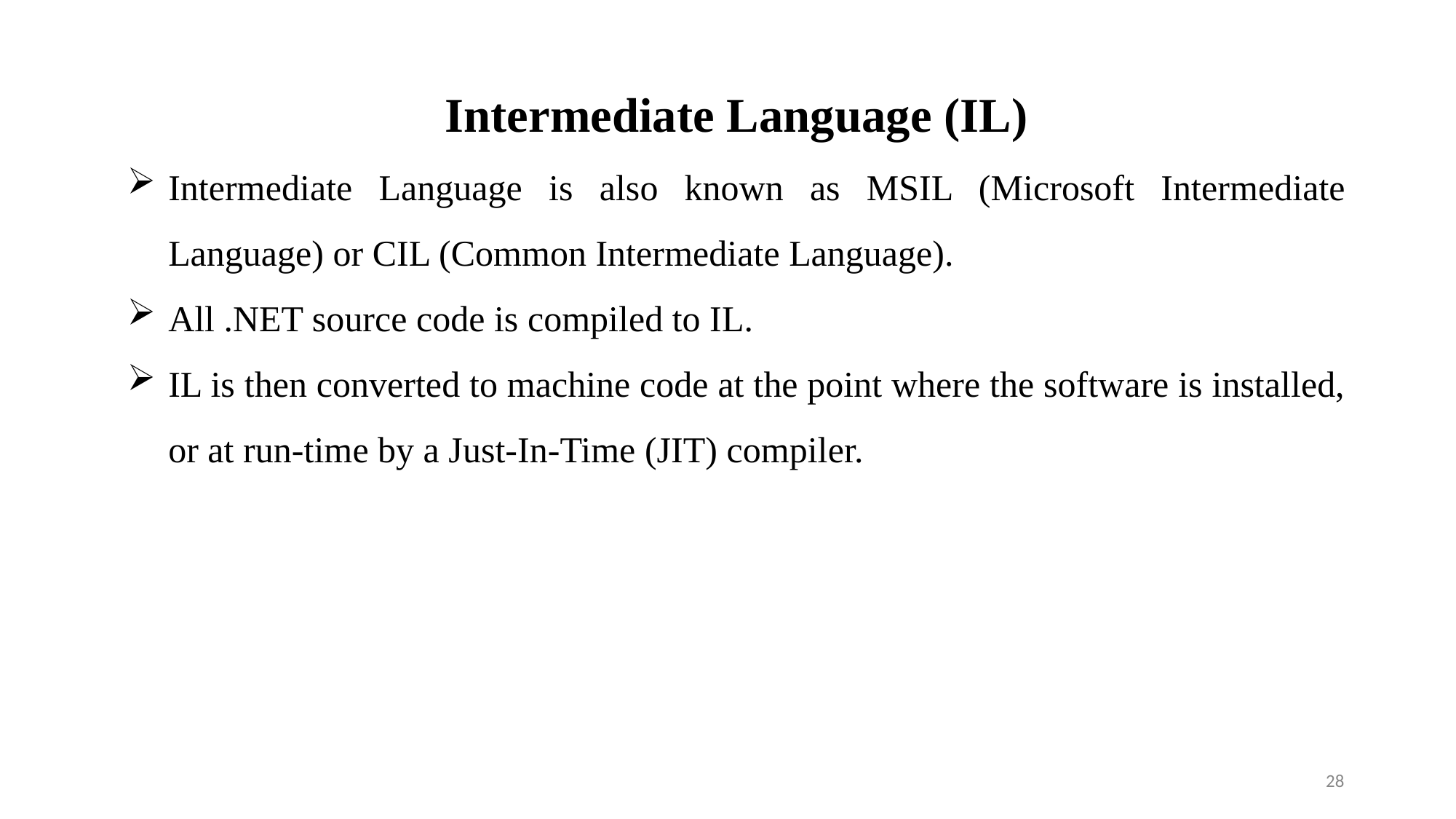

Intermediate Language (IL)
Intermediate Language is also known as MSIL (Microsoft Intermediate Language) or CIL (Common Intermediate Language).
All .NET source code is compiled to IL.
IL is then converted to machine code at the point where the software is installed, or at run-time by a Just-In-Time (JIT) compiler.
28